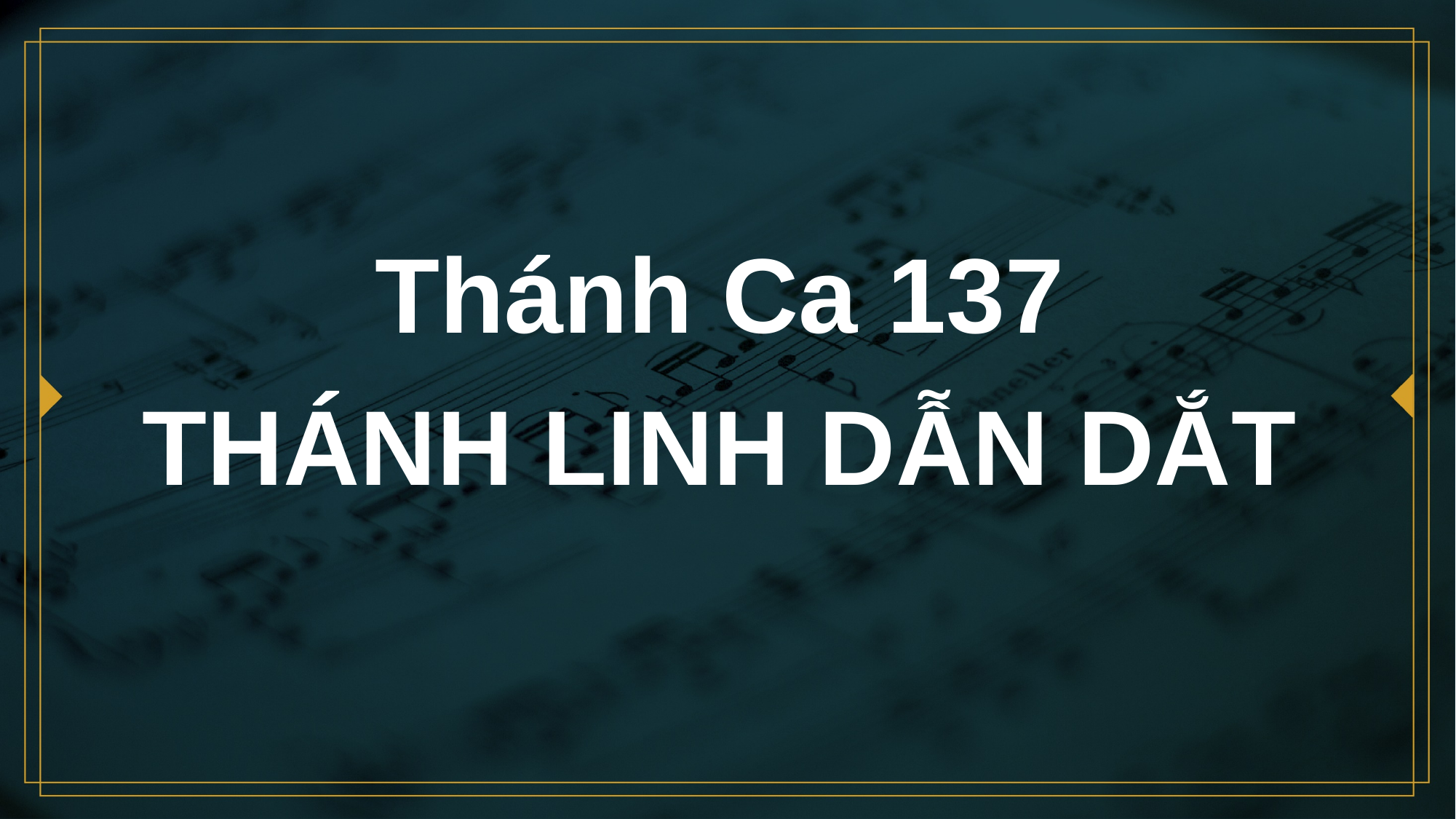

# Thánh Ca 137 THÁNH LINH DẪN DẮT